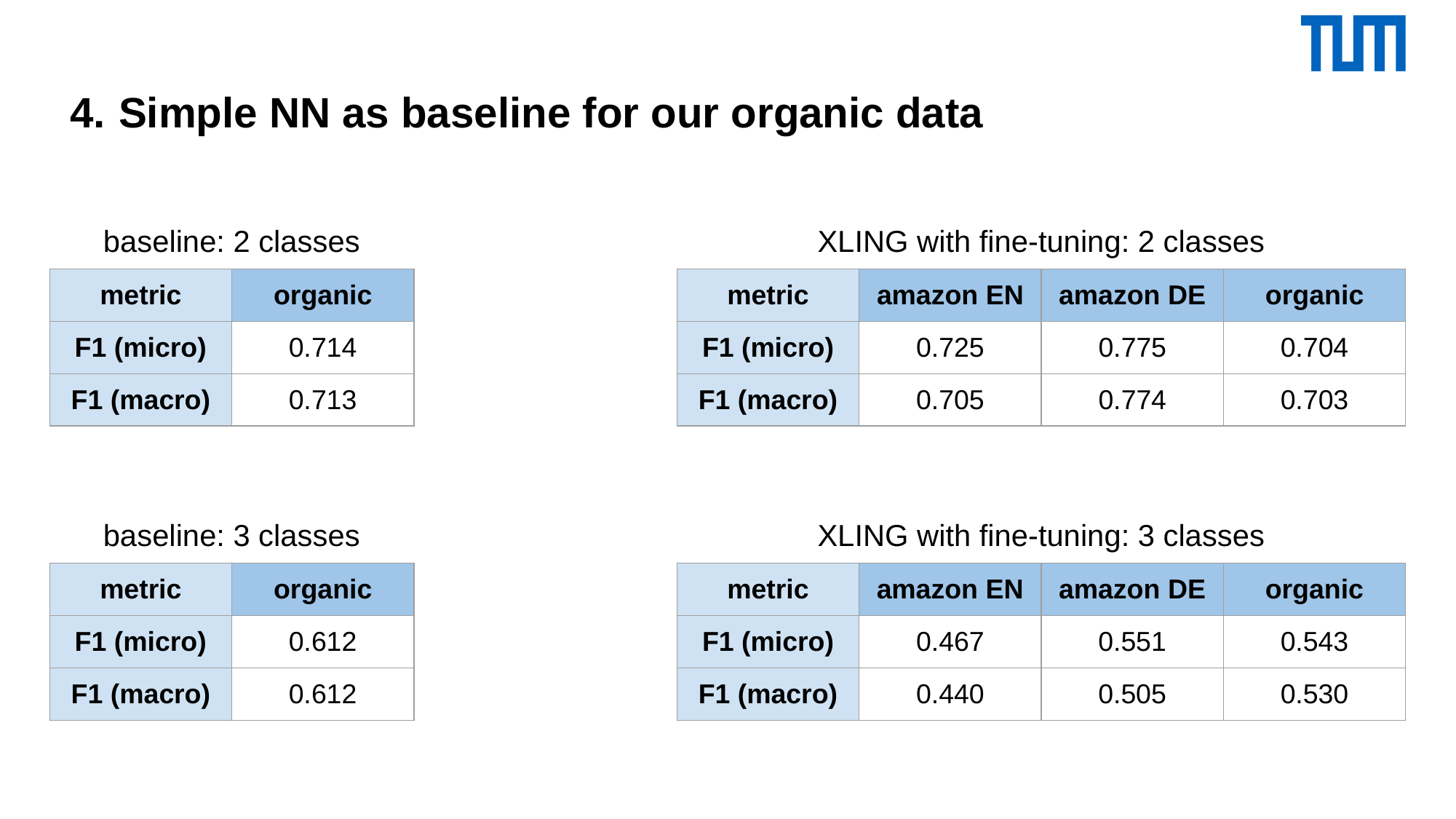

# Simple NN as baseline for our organic data
baseline: 2 classes
XLING with fine-tuning: 2 classes
| metric | organic |
| --- | --- |
| F1 (micro) | 0.714 |
| F1 (macro) | 0.713 |
| metric | amazon EN | amazon DE | organic |
| --- | --- | --- | --- |
| F1 (micro) | 0.725 | 0.775 | 0.704 |
| F1 (macro) | 0.705 | 0.774 | 0.703 |
baseline: 3 classes
XLING with fine-tuning: 3 classes
| metric | organic |
| --- | --- |
| F1 (micro) | 0.612 |
| F1 (macro) | 0.612 |
| metric | amazon EN | amazon DE | organic |
| --- | --- | --- | --- |
| F1 (micro) | 0.467 | 0.551 | 0.543 |
| F1 (macro) | 0.440 | 0.505 | 0.530 |